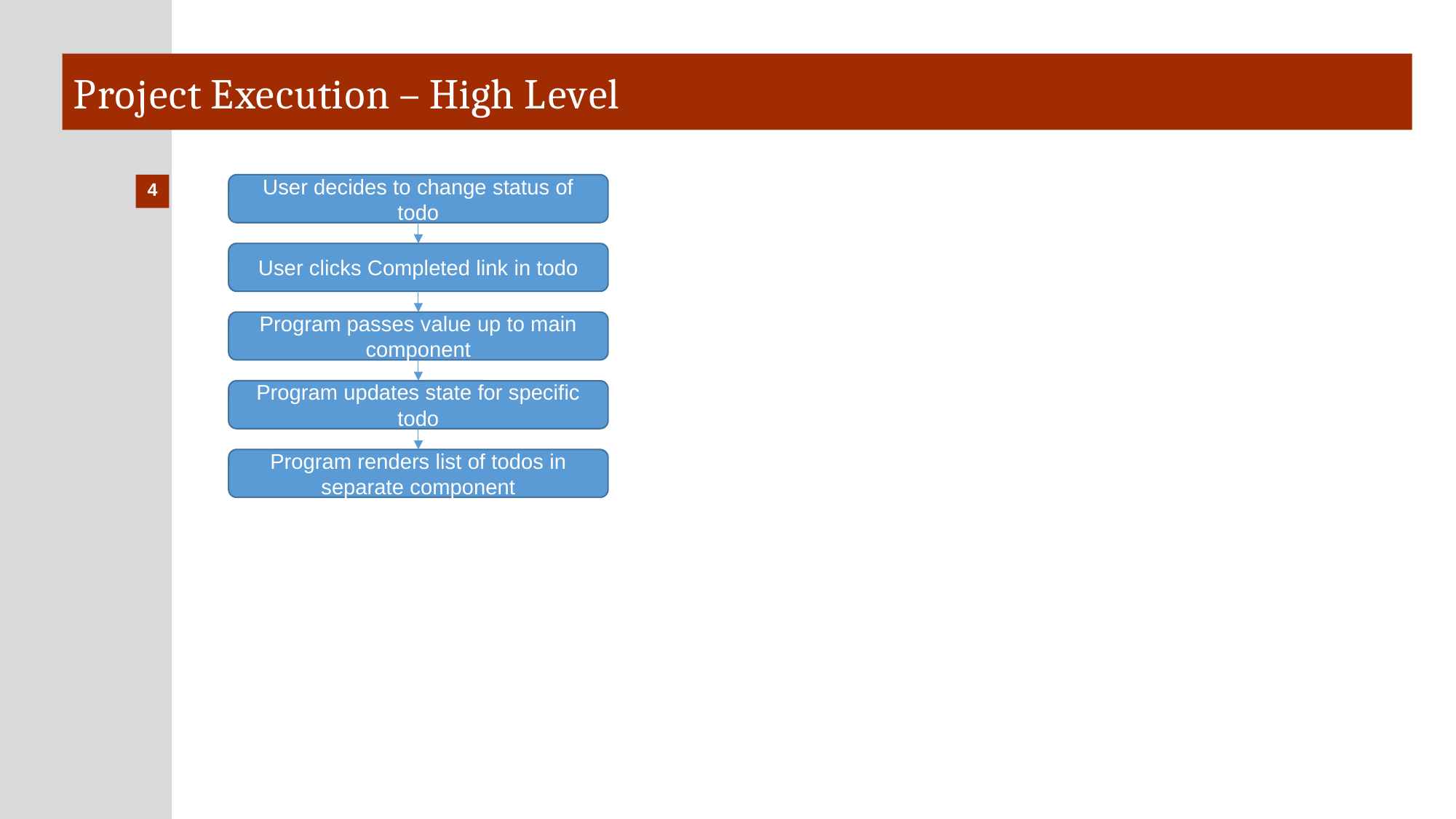

# Project Execution – High Level
4

User decides to change status of todo
User clicks Completed link in todo
Program passes value up to main component
Program updates state for specific todo
Program renders list of todos in separate component